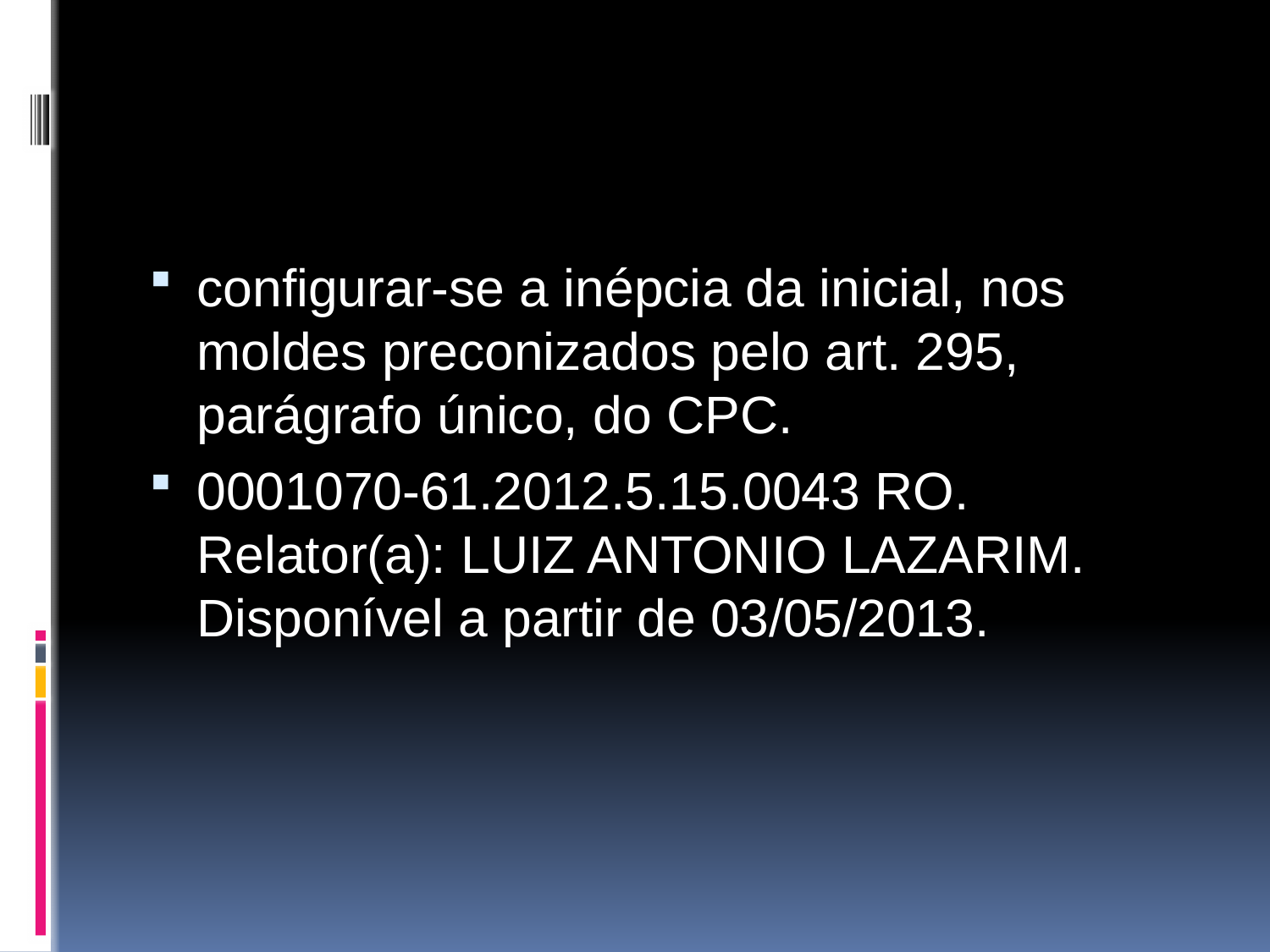

#
configurar-se a inépcia da inicial, nos moldes preconizados pelo art. 295, parágrafo único, do CPC.
0001070-61.2012.5.15.0043 RO. Relator(a): LUIZ ANTONIO LAZARIM. Disponível a partir de 03/05/2013.